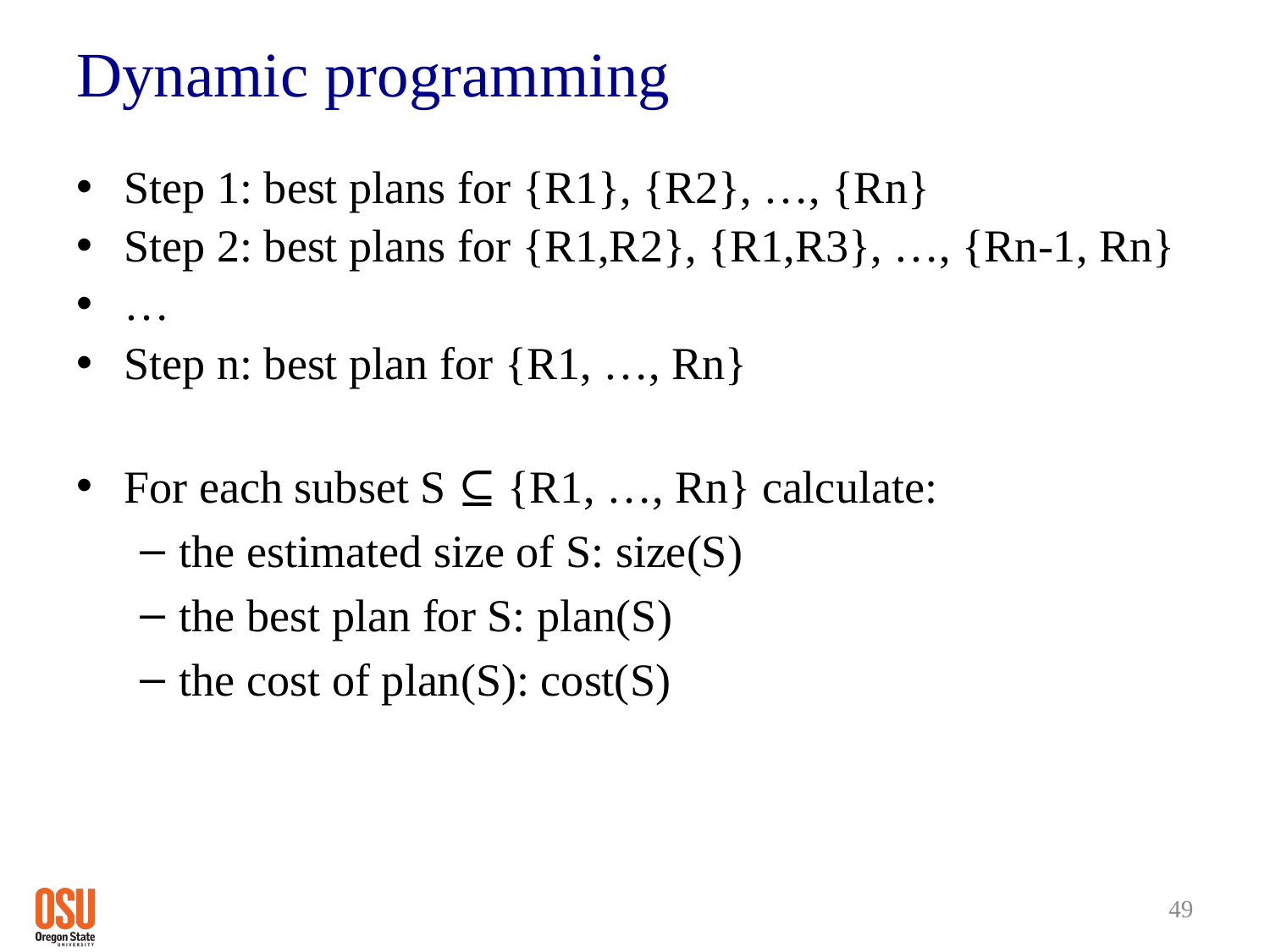

# Dynamic programming
Step 1: best plans for {R1}, {R2}, …, {Rn}
Step 2: best plans for {R1,R2}, {R1,R3}, …, {Rn-1, Rn}
…
Step n: best plan for {R1, …, Rn}

For each subset S ⊆ {R1, …, Rn} calculate:
the estimated size of S: size(S)
the best plan for S: plan(S)
the cost of plan(S): cost(S)

49